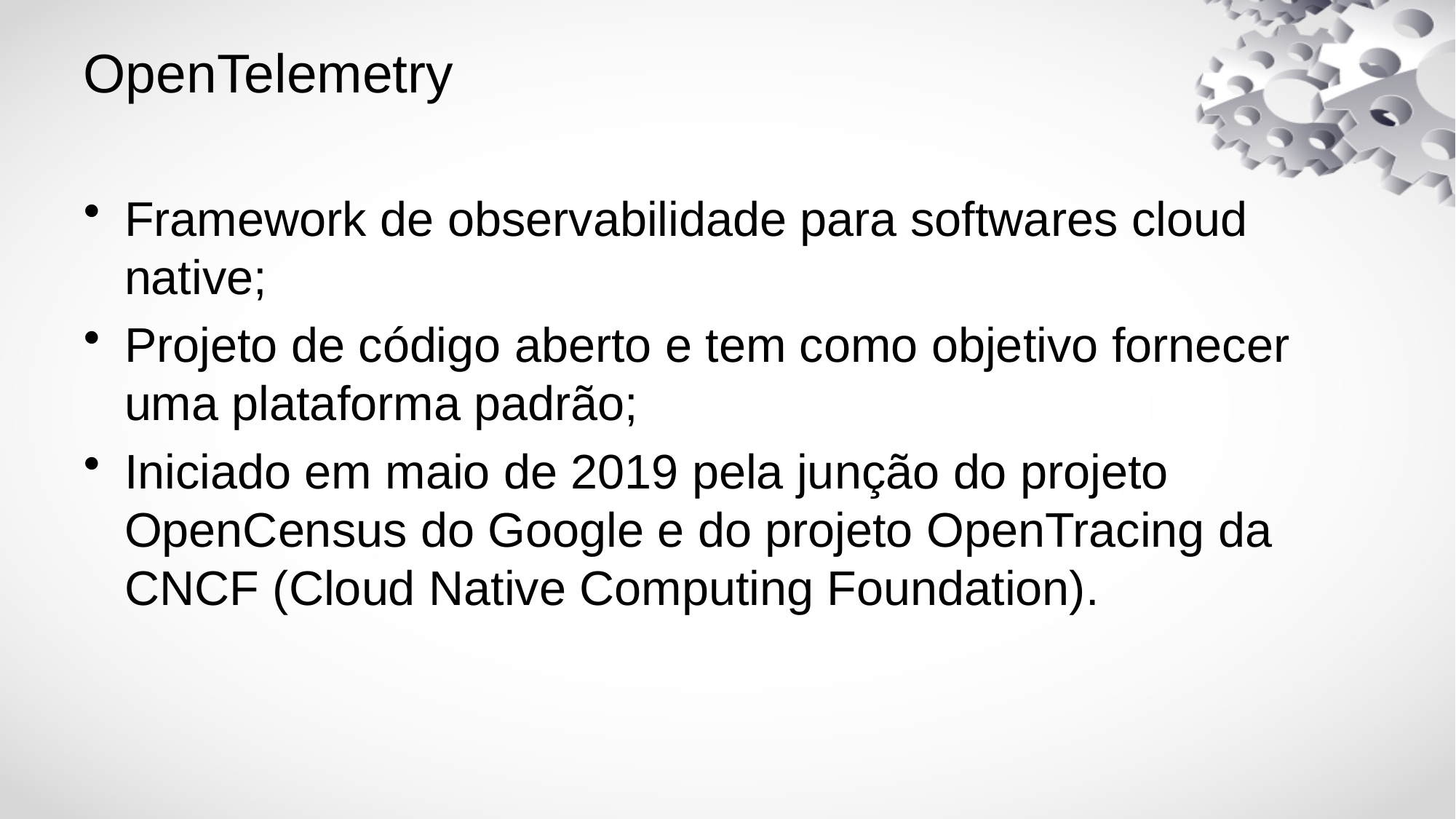

# OpenTelemetry
Framework de observabilidade para softwares cloud native;
Projeto de código aberto e tem como objetivo fornecer uma plataforma padrão;
Iniciado em maio de 2019 pela junção do projeto OpenCensus do Google e do projeto OpenTracing da CNCF (Cloud Native Computing Foundation).